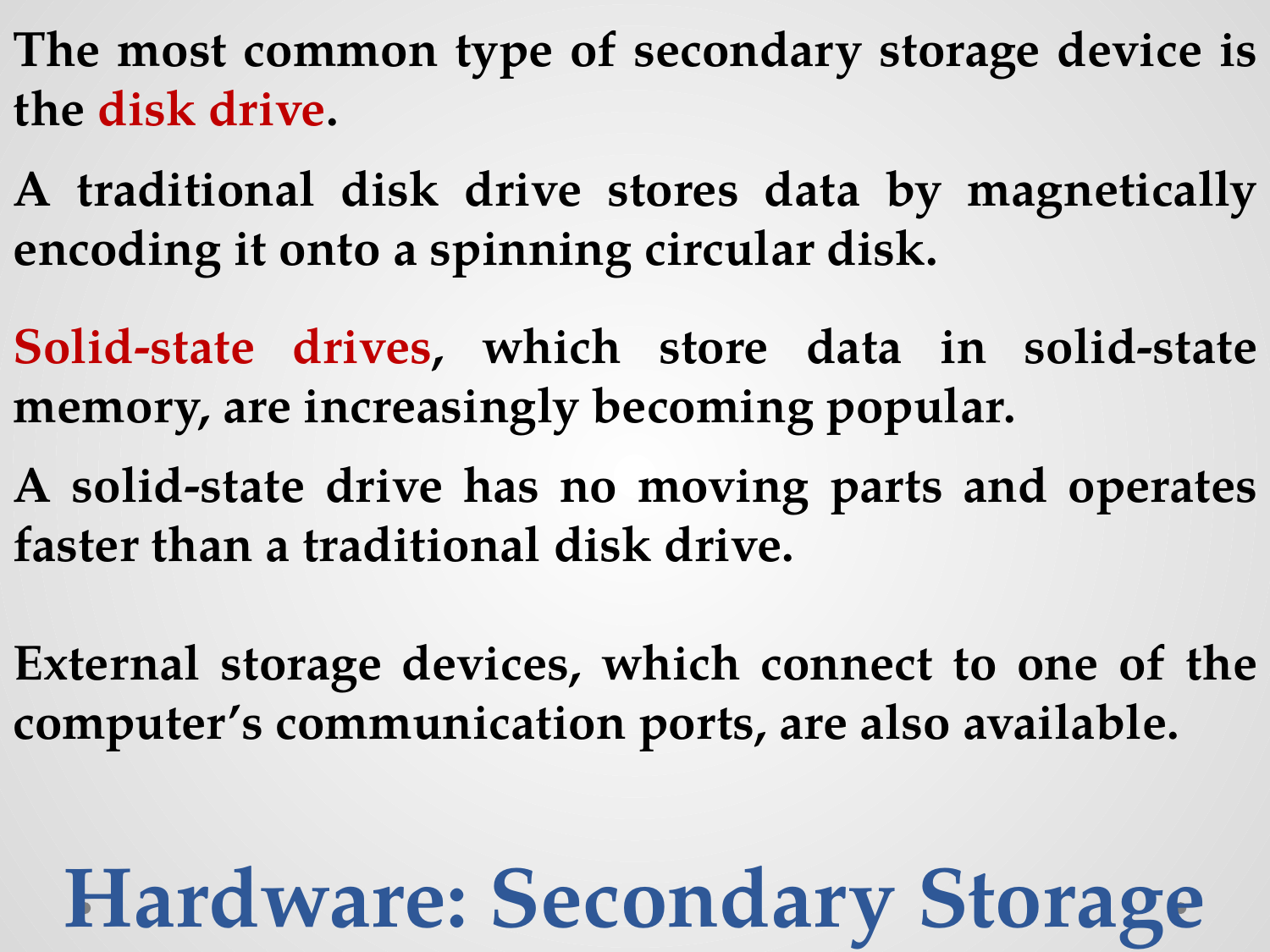

The most common type of secondary storage device is the disk drive.
A traditional disk drive stores data by magnetically encoding it onto a spinning circular disk.
Solid-state drives, which store data in solid-state memory, are increasingly becoming popular.
A solid-state drive has no moving parts and operates faster than a traditional disk drive.
External storage devices, which connect to one of the computer’s communication ports, are also available.
Hardware: Secondary Storage